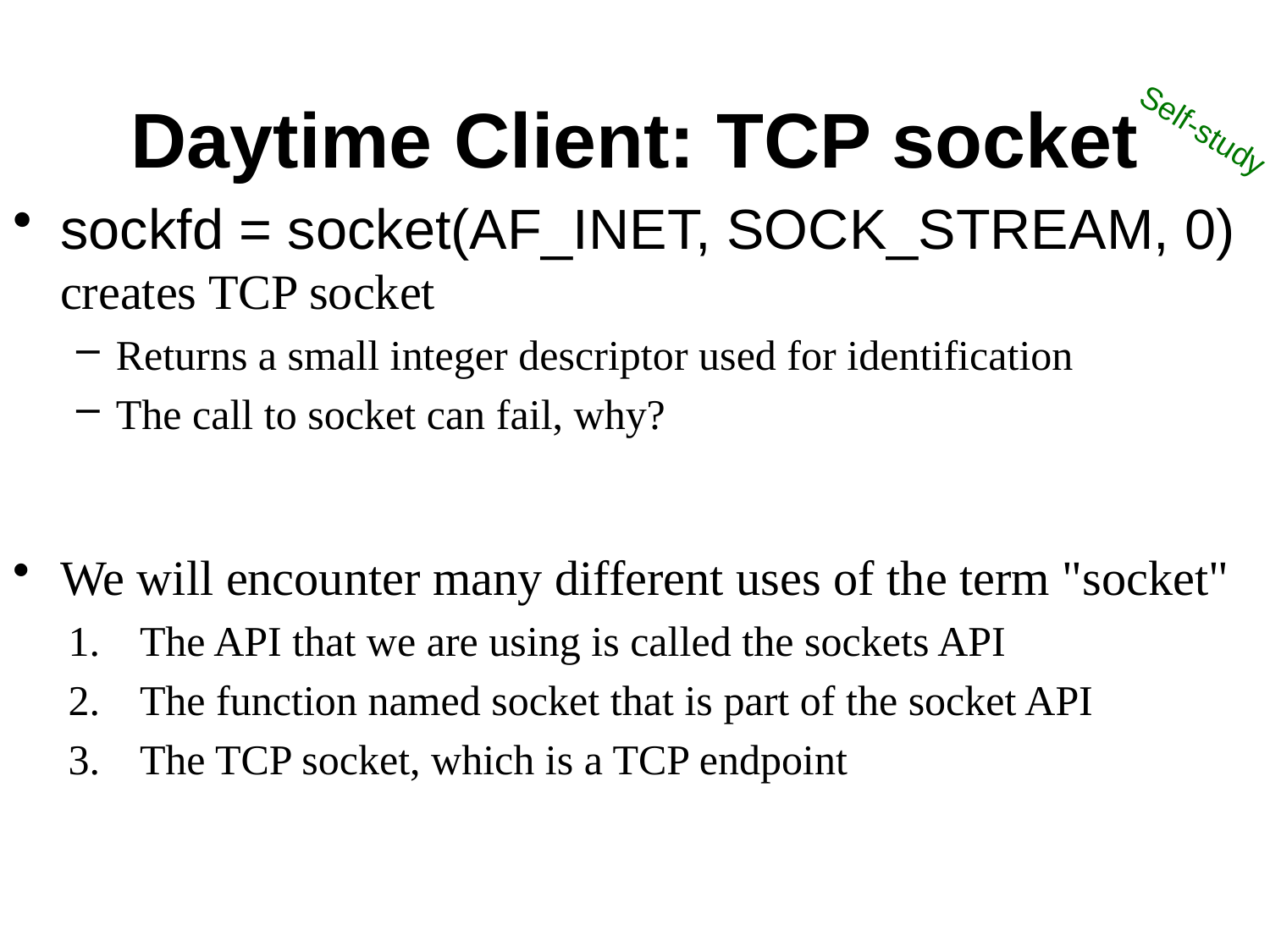

# Daytime Client: TCP socket
Self-study
sockfd = socket(AF_INET, SOCK_STREAM, 0)  creates TCP socket
Returns a small integer descriptor used for identification
The call to socket can fail, why?

We will encounter many different uses of the term "socket"
The API that we are using is called the sockets API
The function named socket that is part of the socket API
The TCP socket, which is a TCP endpoint